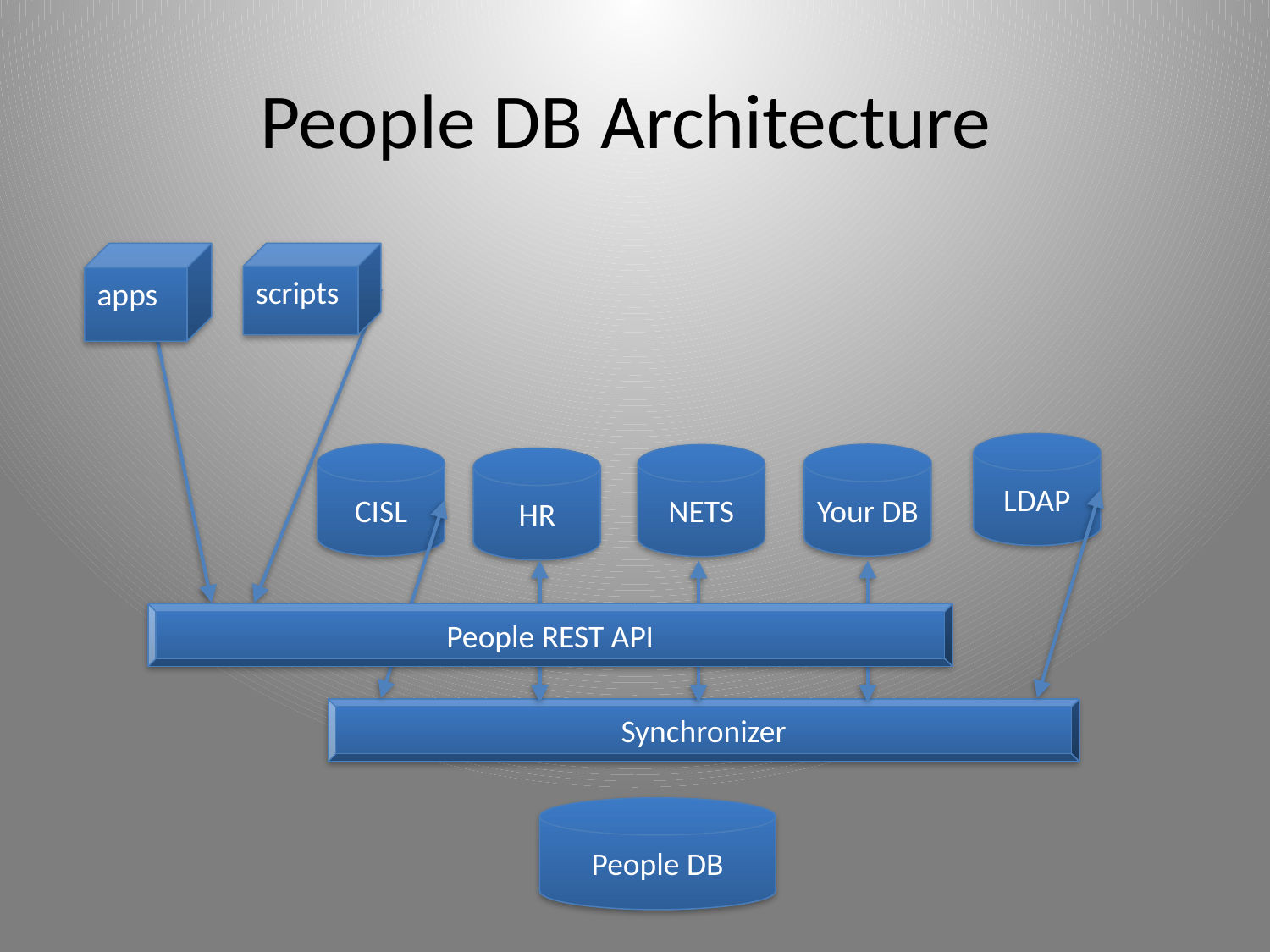

# People DB Architecture
apps
scripts
LDAP
CISL
Your DB
NETS
HR
People REST API
Synchronizer
People DB